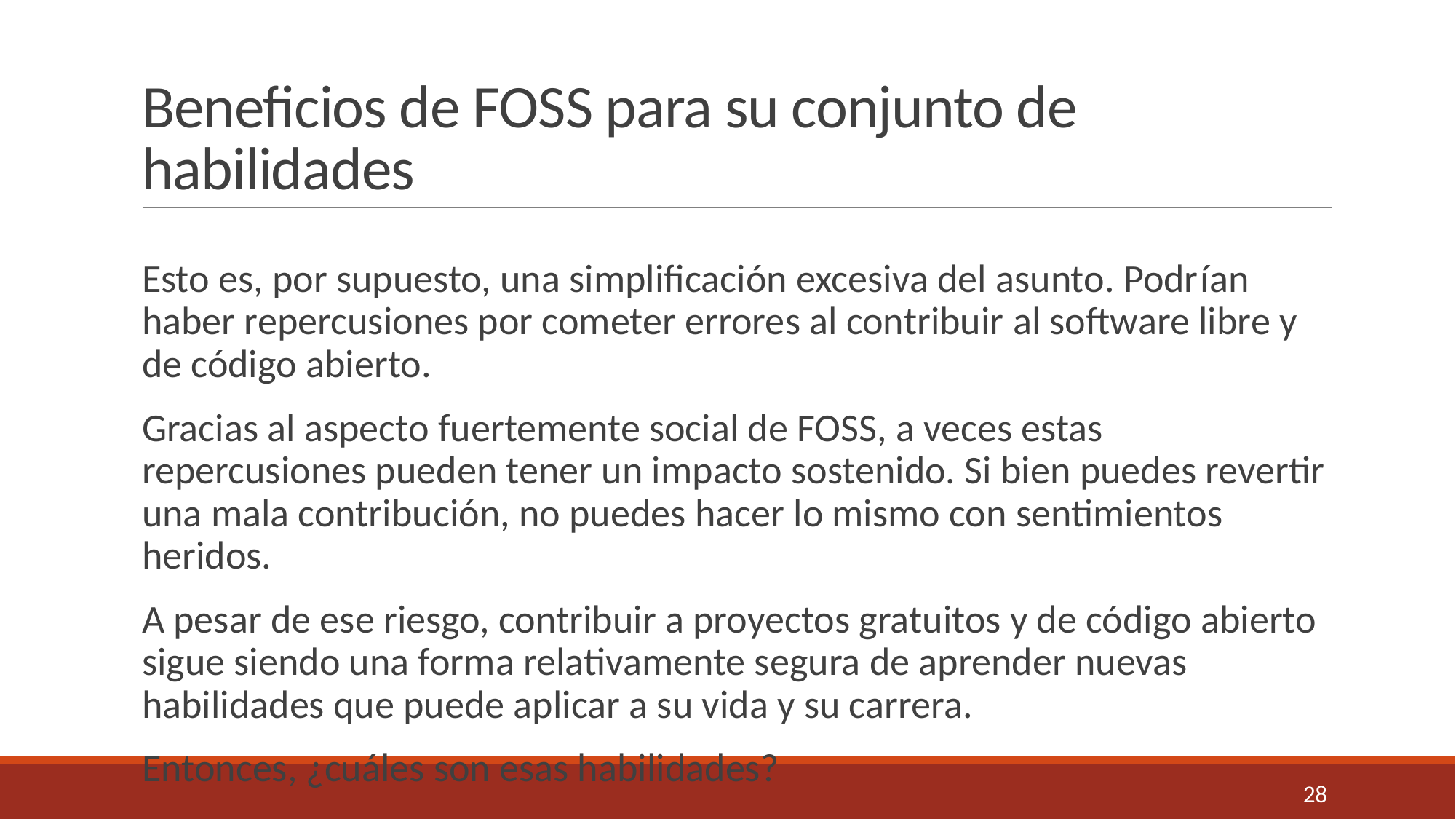

# Beneficios de FOSS para su conjunto de habilidades
Esto es, por supuesto, una simplificación excesiva del asunto. Podrían haber repercusiones por cometer errores al contribuir al software libre y de código abierto.
Gracias al aspecto fuertemente social de FOSS, a veces estas repercusiones pueden tener un impacto sostenido. Si bien puedes revertir una mala contribución, no puedes hacer lo mismo con sentimientos heridos.
A pesar de ese riesgo, contribuir a proyectos gratuitos y de código abierto sigue siendo una forma relativamente segura de aprender nuevas habilidades que puede aplicar a su vida y su carrera.
Entonces, ¿cuáles son esas habilidades?
28